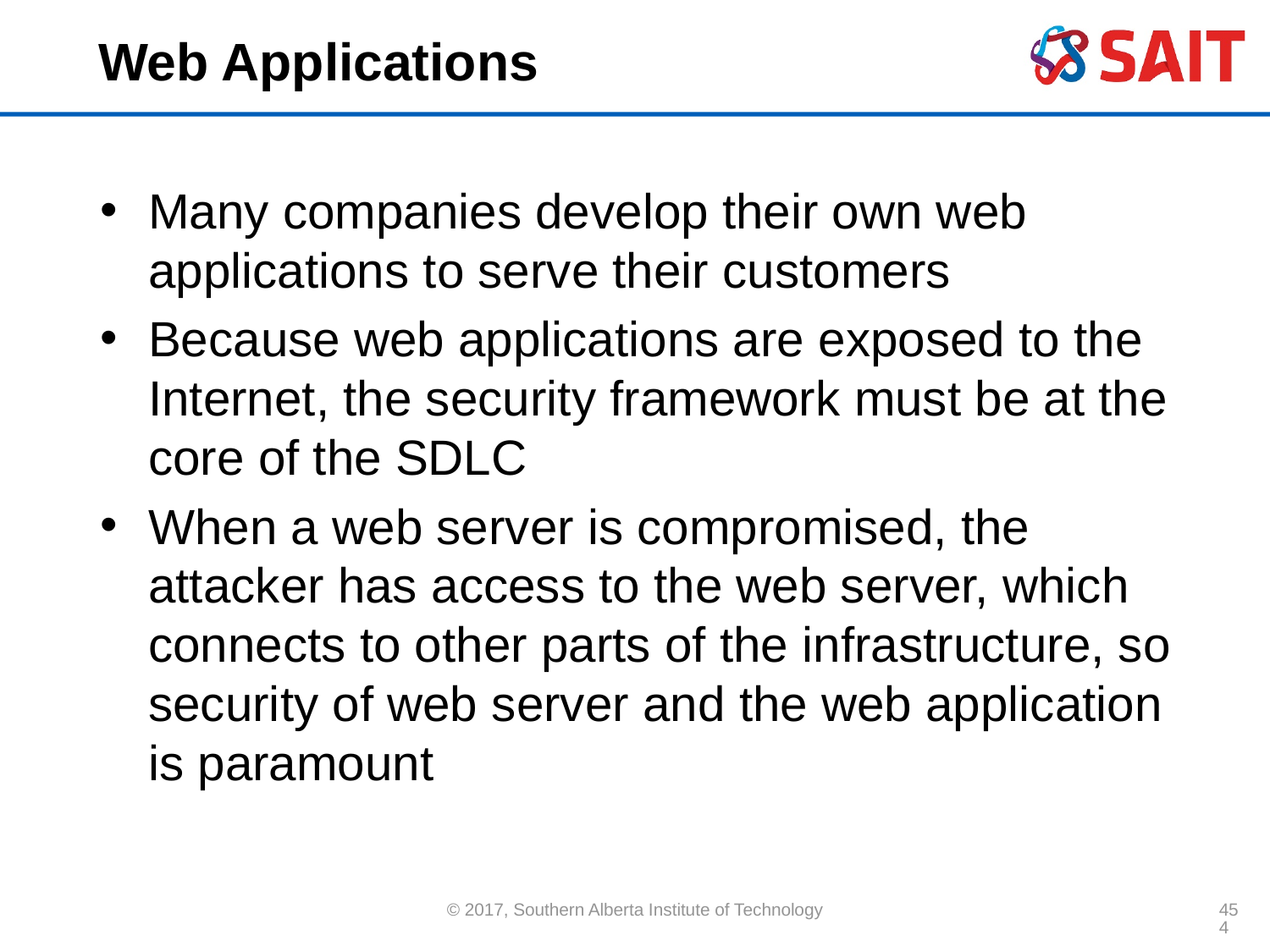

# Web Applications
Many companies develop their own web applications to serve their customers
Because web applications are exposed to the Internet, the security framework must be at the core of the SDLC
When a web server is compromised, the attacker has access to the web server, which connects to other parts of the infrastructure, so security of web server and the web application is paramount